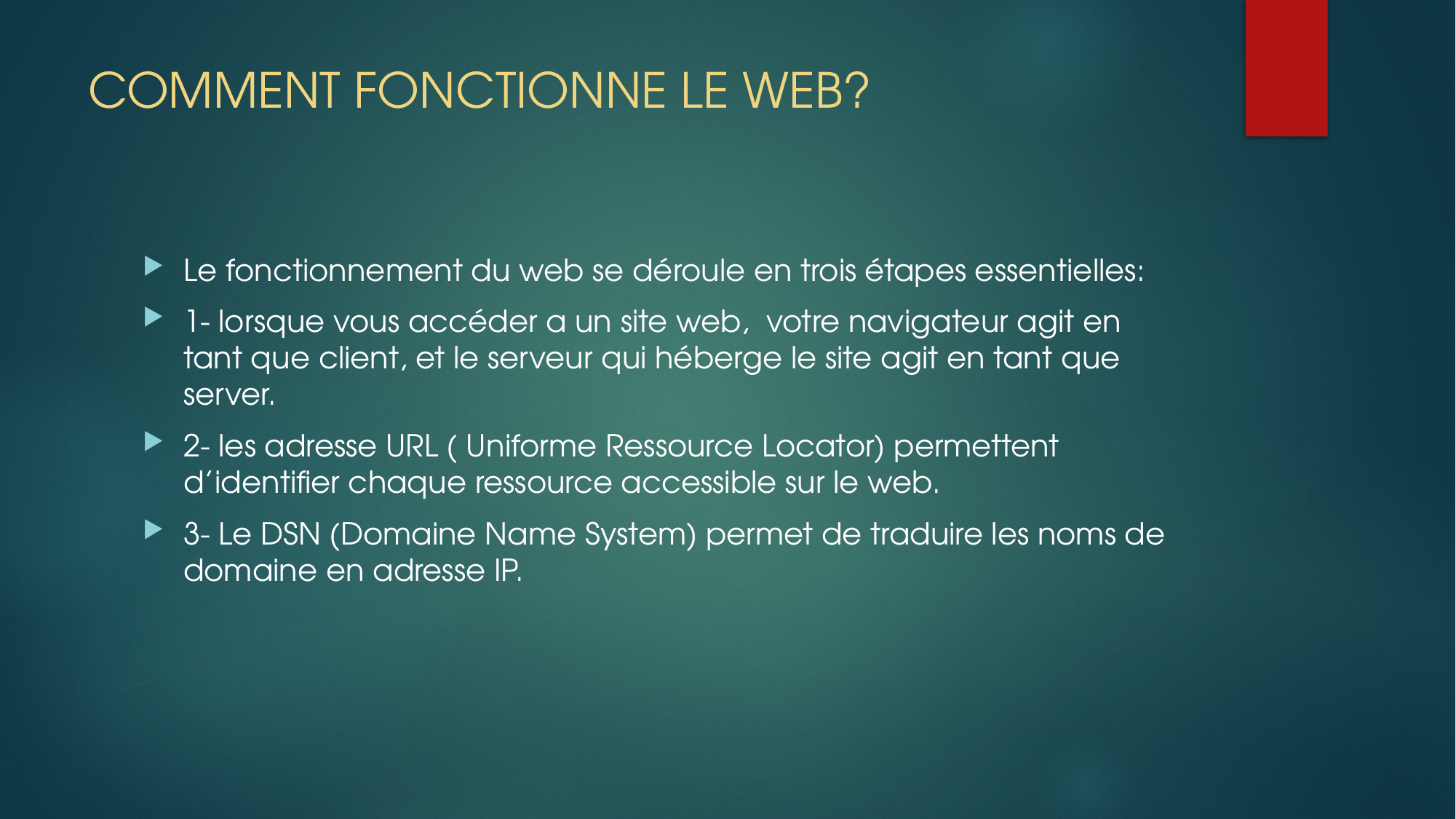

# COMMENT FONCTIONNE LE WEB?
Le fonctionnement du web se déroule en trois étapes essentielles:
1- lorsque vous accéder a un site web,  votre navigateur agit en tant que client, et le serveur qui héberge le site agit en tant que server.
2- les adresse URL ( Uniforme Ressource Locator) permettent d’identifier chaque ressource accessible sur le web.
3- Le DSN (Domaine Name System) permet de traduire les noms de domaine en adresse IP.